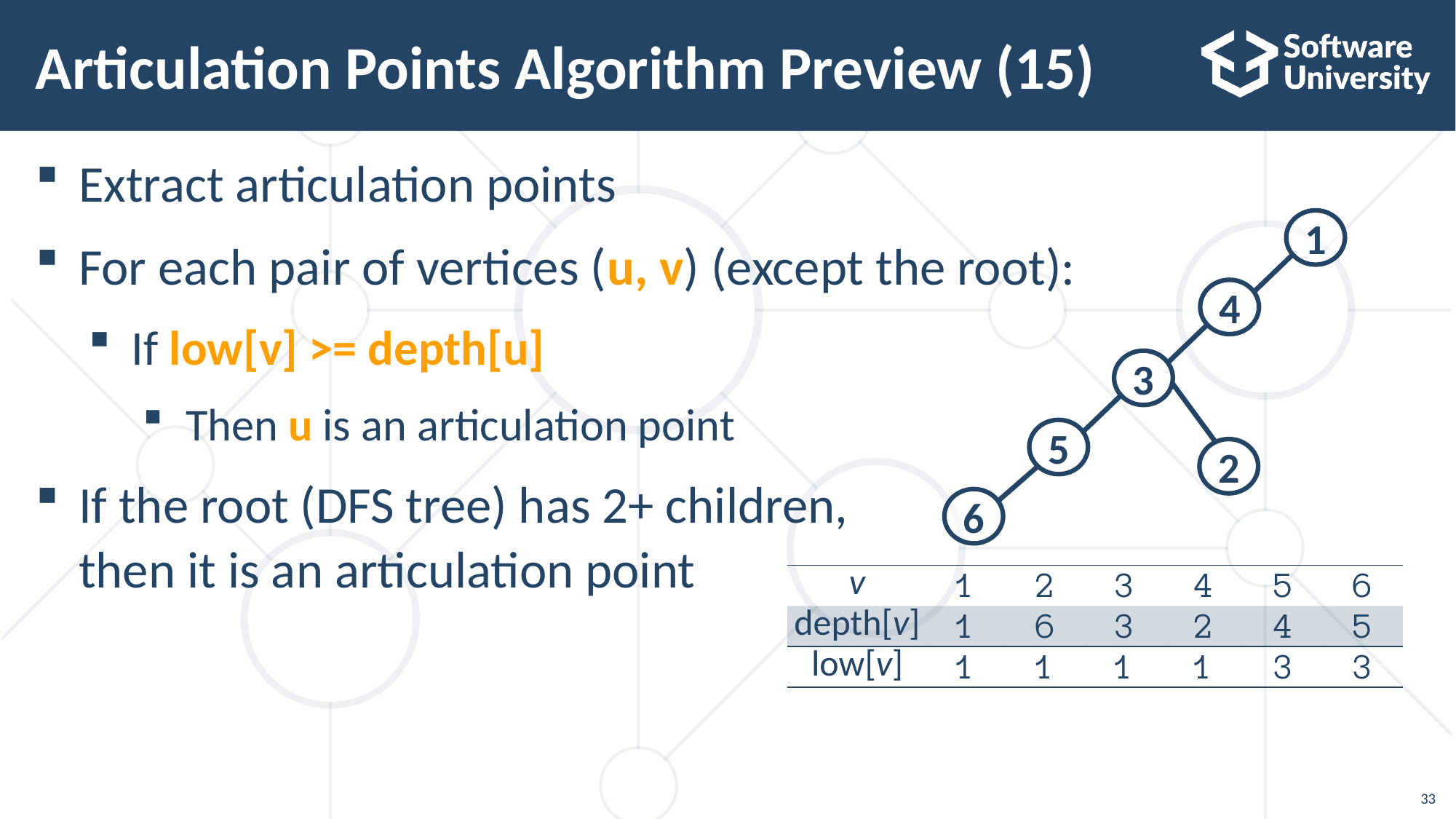

# Articulation Points Algorithm Preview (15)
Extract articulation points
For each pair of vertices (u, v) (except the root):
If low[v] >= depth[u]
Then u is an articulation point
If the root (DFS tree) has 2+ children,
then it is an articulation point

1
4
3
5
2
6
| v | 1 | 2 | 3 | 4 | 5 | 6 |
| --- | --- | --- | --- | --- | --- | --- |
| depth[v] | 1 | 6 | 3 | 2 | 4 | 5 |
| low[v] | 1 | 1 | 1 | 1 | 3 | 3 |
33